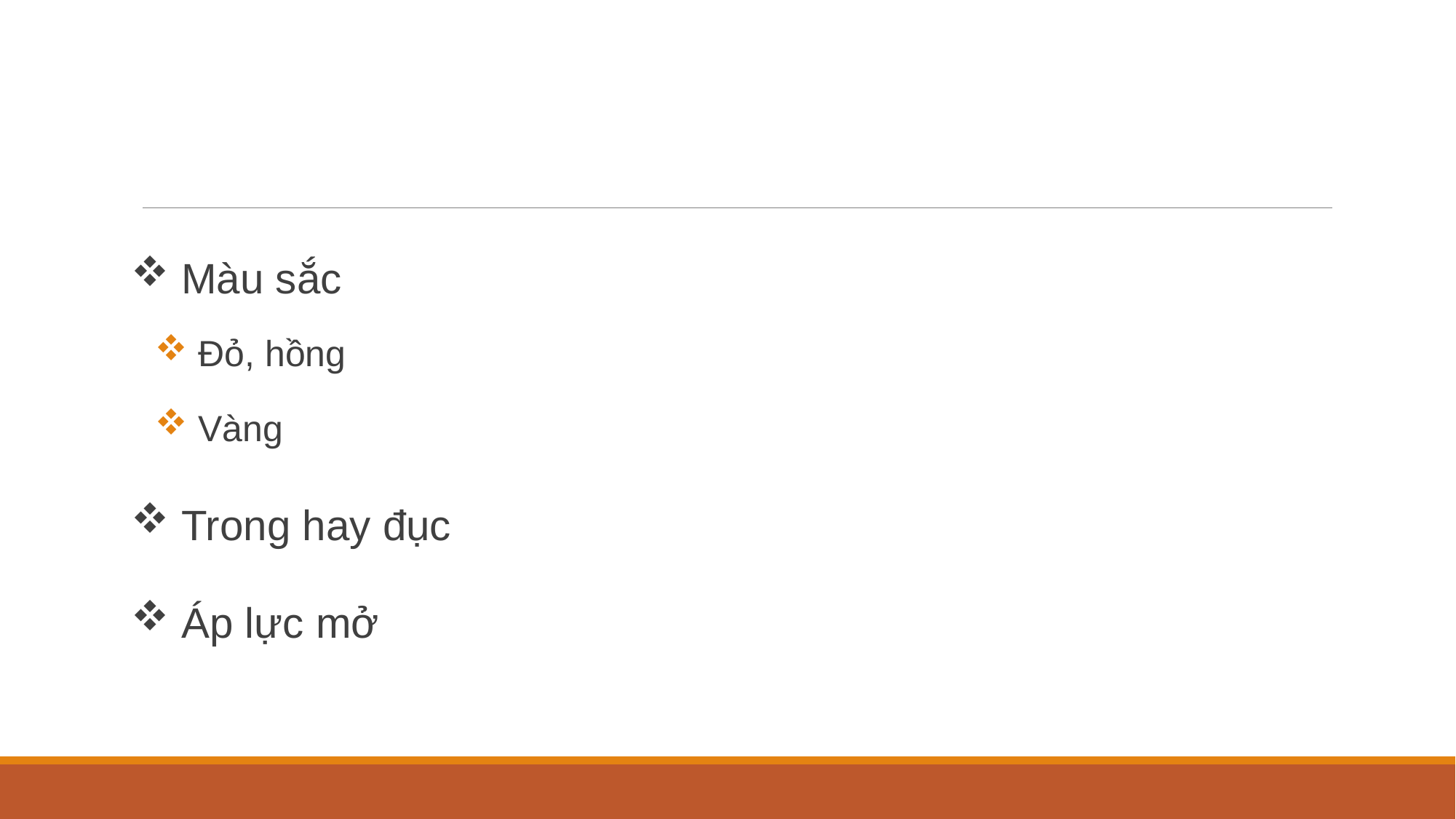

#
 Màu sắc
 Đỏ, hồng
 Vàng
 Trong hay đục
 Áp lực mở